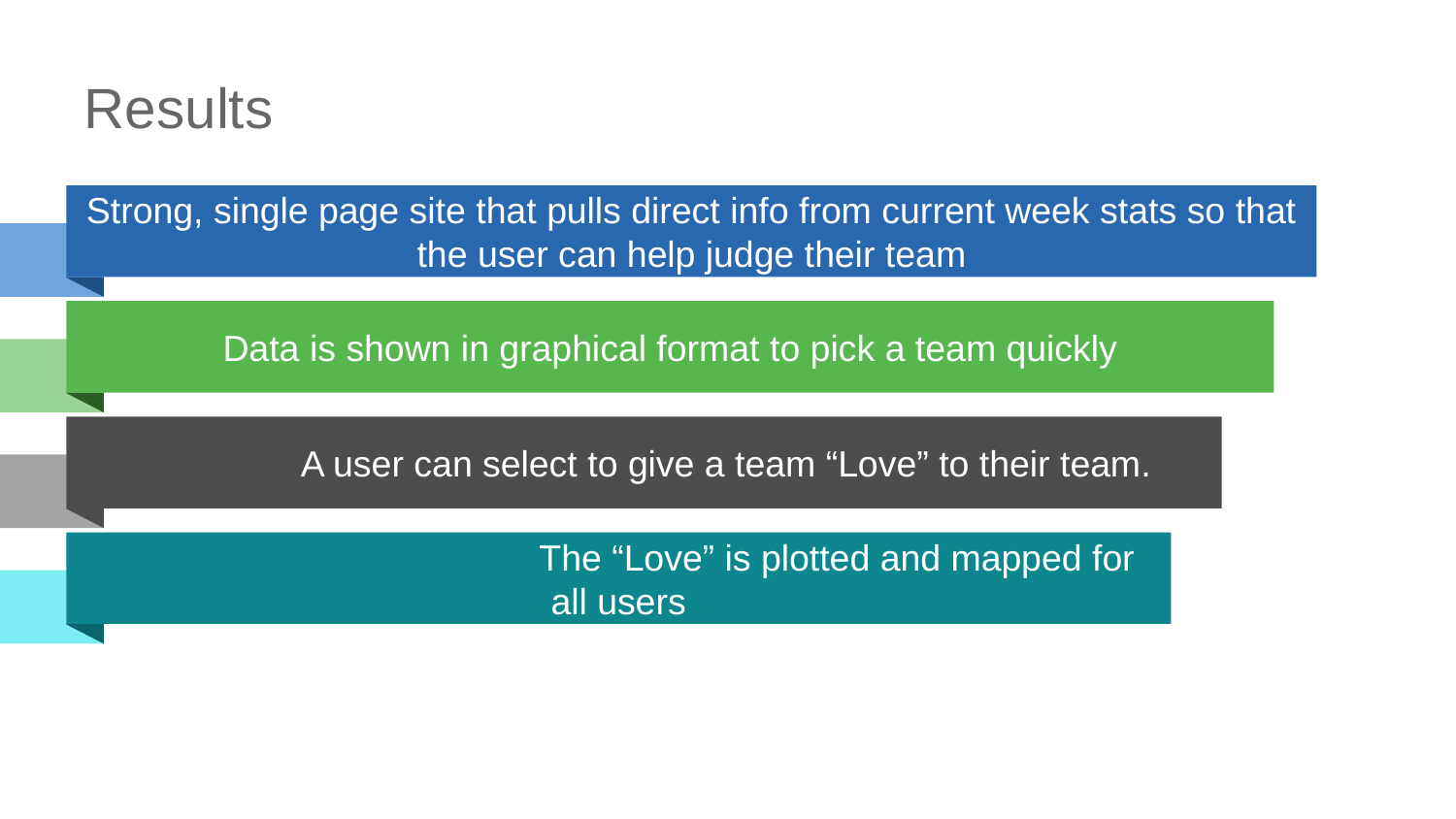

# Results
Strong, single page site that pulls direct info from current week stats so that the user can help judge their team

Data is shown in graphical format to pick a team quickly

A user can select to give a team “Love” to their team.
			The “Love” is plotted and mapped for all users